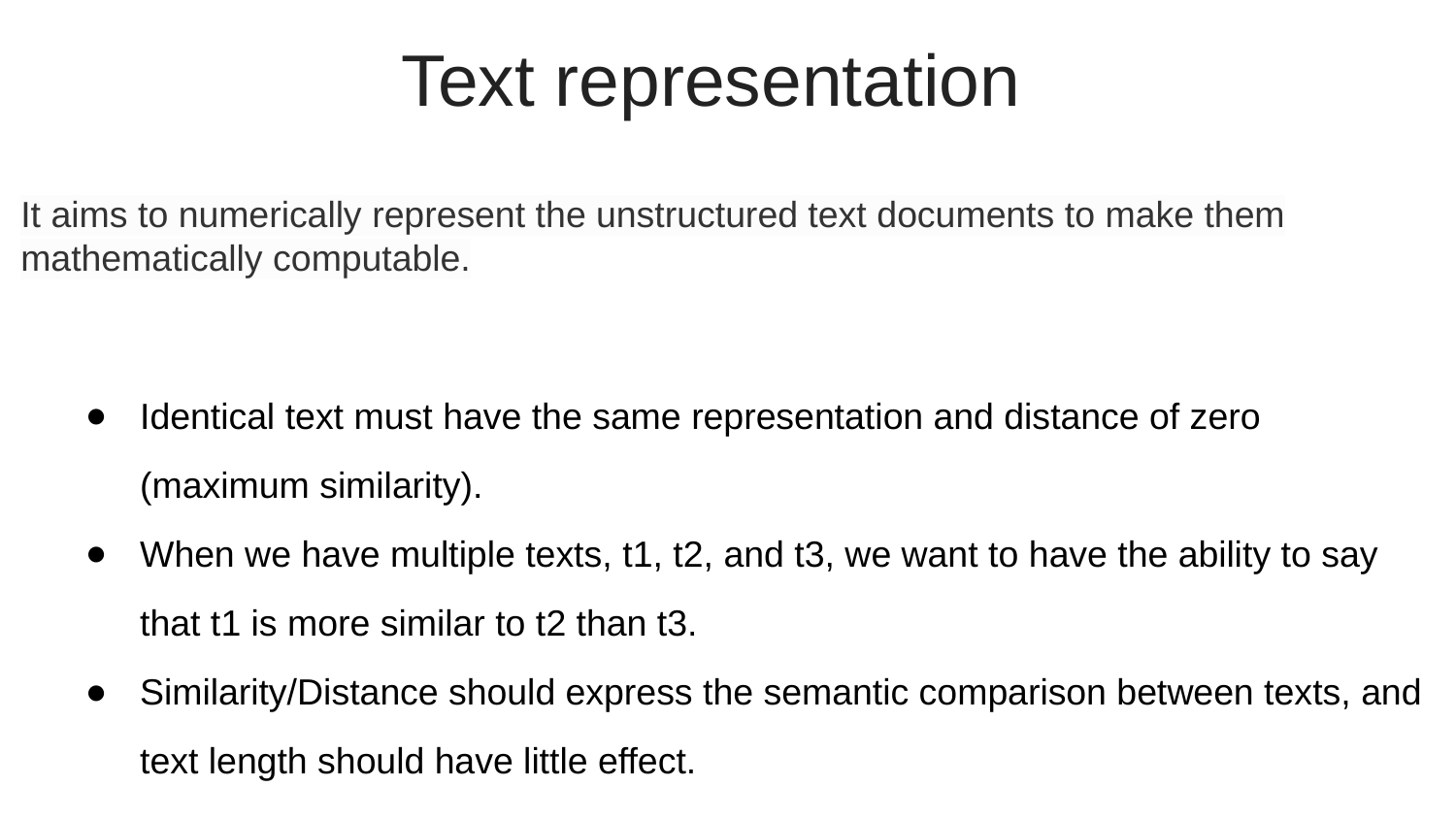

Text representation
It aims to numerically represent the unstructured text documents to make them mathematically computable.
Identical text must have the same representation and distance of zero (maximum similarity).
When we have multiple texts, t1, t2, and t3, we want to have the ability to say that t1 is more similar to t2 than t3.
Similarity/Distance should express the semantic comparison between texts, and text length should have little effect.